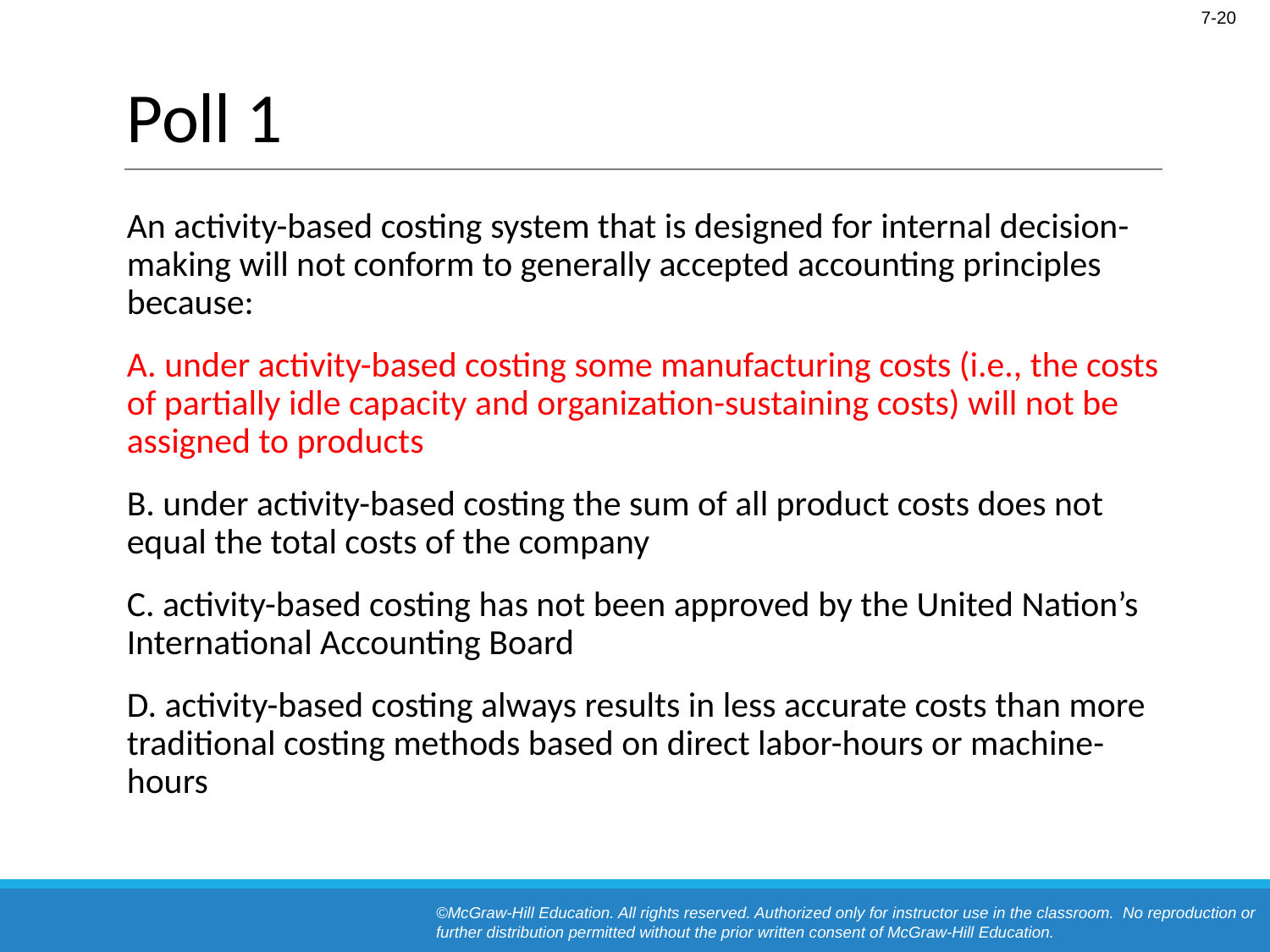

# Poll 1
An activity-based costing system that is designed for internal decision-making will not conform to generally accepted accounting principles because:
A. under activity-based costing some manufacturing costs (i.e., the costs of partially idle capacity and organization-sustaining costs) will not be assigned to products
B. under activity-based costing the sum of all product costs does not equal the total costs of the company
C. activity-based costing has not been approved by the United Nation’s International Accounting Board
D. activity-based costing always results in less accurate costs than more traditional costing methods based on direct labor-hours or machine-hours